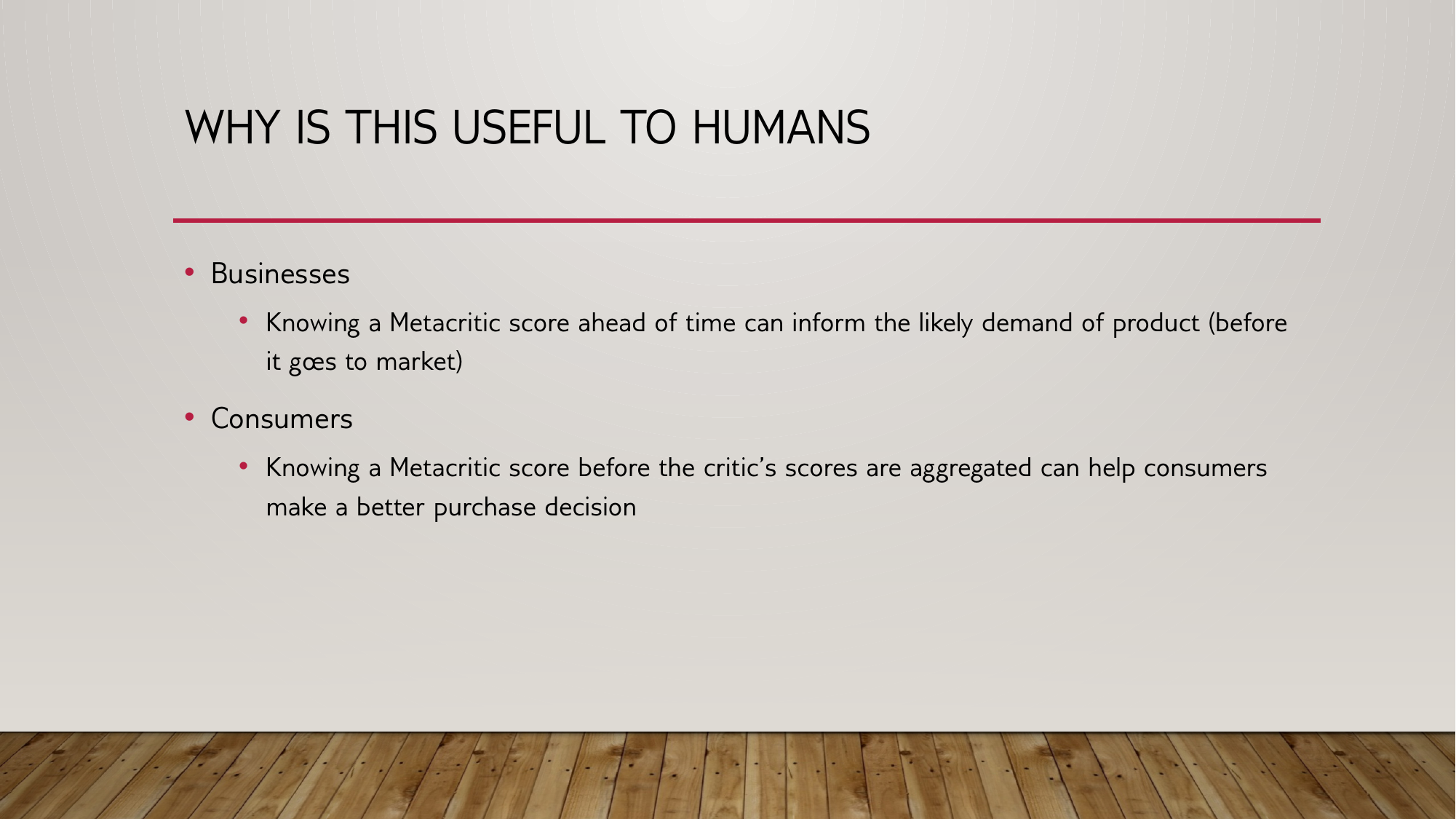

# Why is this useful To Humans
Businesses
Knowing a Metacritic score ahead of time can inform the likely demand of product (before it goes to market)
Consumers
Knowing a Metacritic score before the critic’s scores are aggregated can help consumers make a better purchase decision